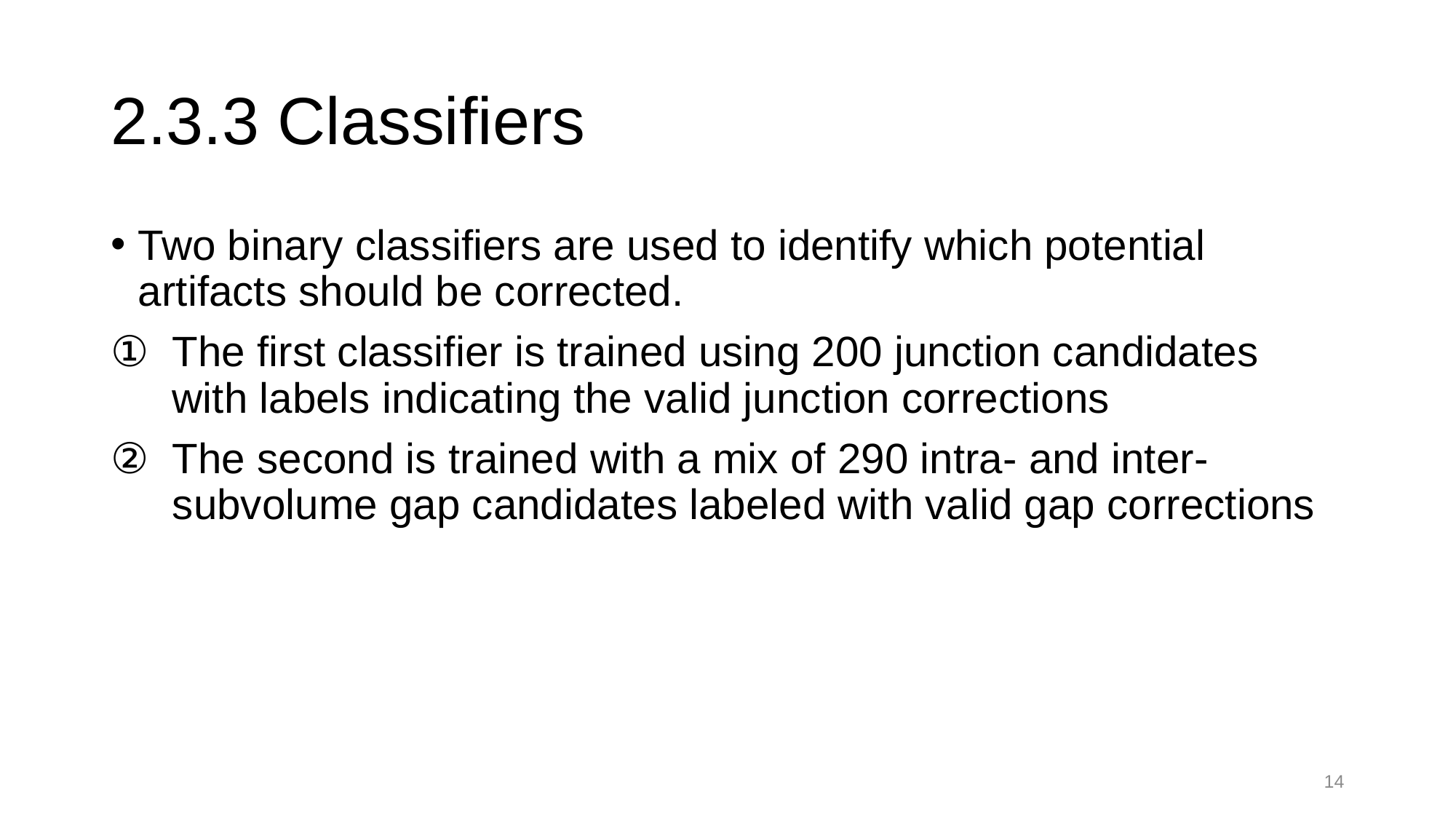

# 2.3.3 Classifiers
Two binary classifiers are used to identify which potential artifacts should be corrected.
The first classifier is trained using 200 junction candidates with labels indicating the valid junction corrections
The second is trained with a mix of 290 intra- and inter-subvolume gap candidates labeled with valid gap corrections
14